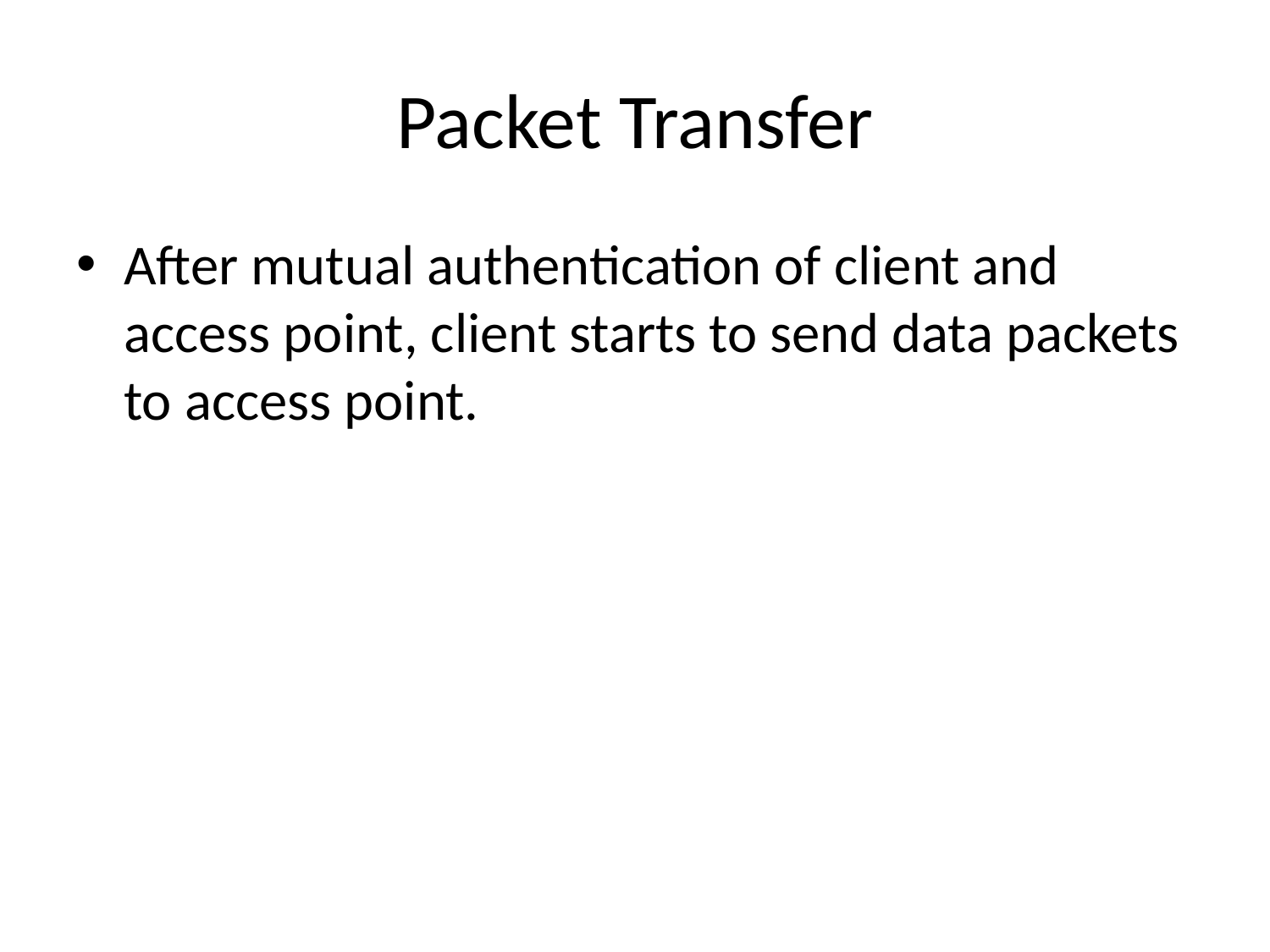

# Packet Transfer
After mutual authentication of client and  access point, client starts to send data packets to access point.